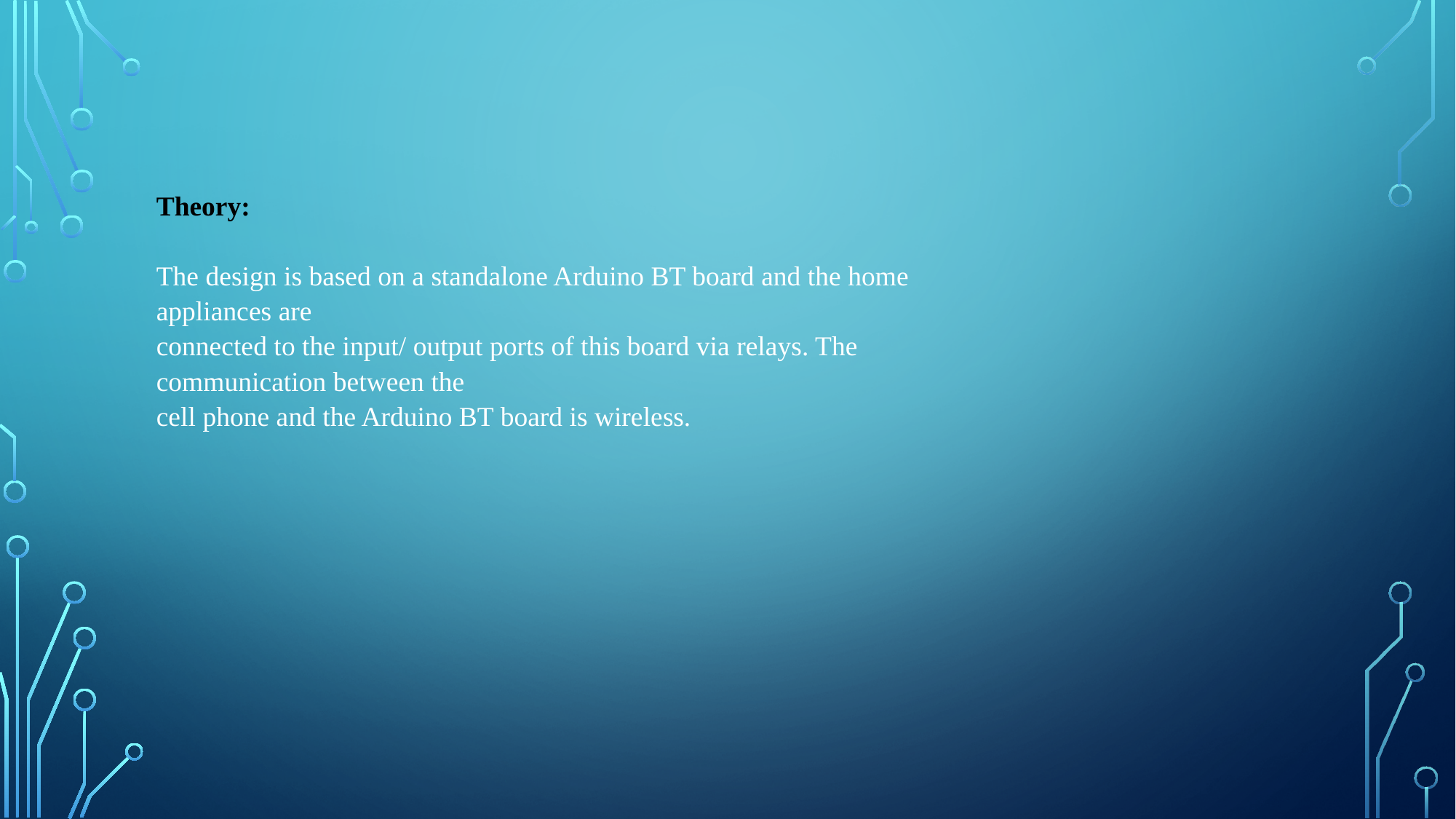

Theory:

The design is based on a standalone Arduino BT board and the home appliances are
connected to the input/ output ports of this board via relays. The communication between the
cell phone and the Arduino BT board is wireless.